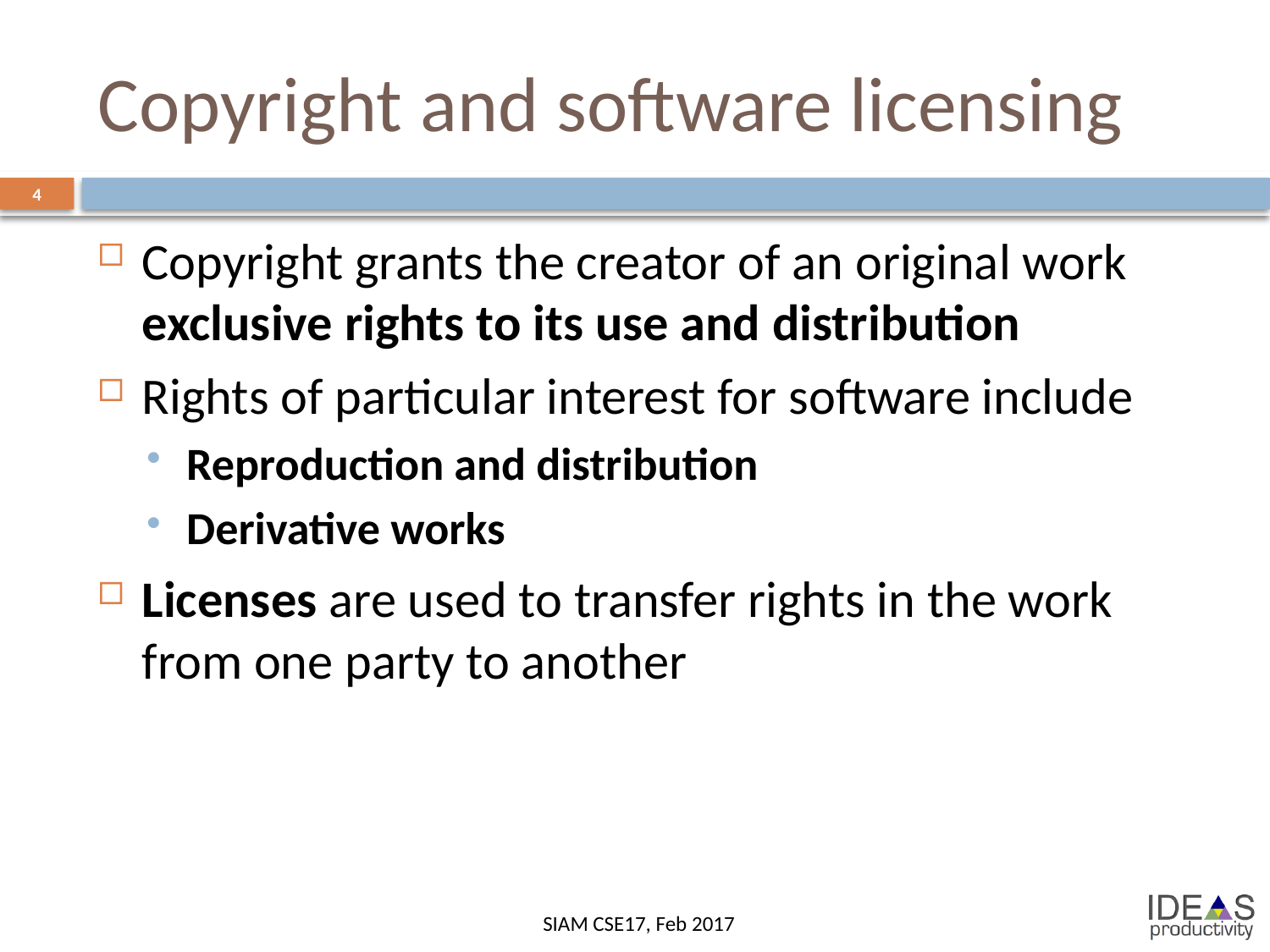

# Copyright and software licensing
4
Copyright grants the creator of an original work exclusive rights to its use and distribution
Rights of particular interest for software include
Reproduction and distribution
Derivative works
Licenses are used to transfer rights in the work from one party to another
SIAM CSE17, Feb 2017